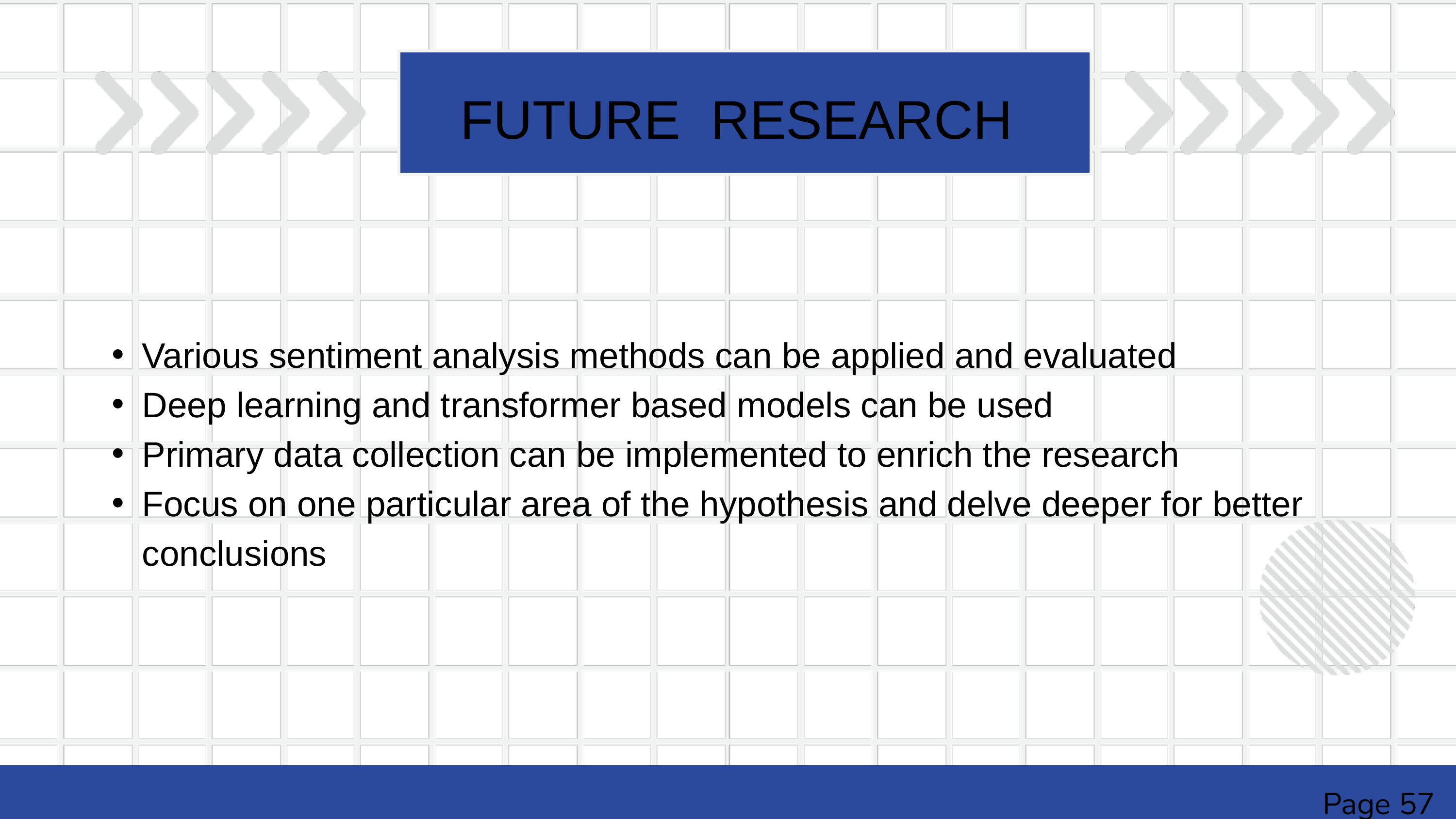

FUTURE  RESEARCH
Various sentiment analysis methods can be applied and evaluated
Deep learning and transformer based models can be used
Primary data collection can be implemented to enrich the research
Focus on one particular area of the hypothesis and delve deeper for better conclusions

Page 57